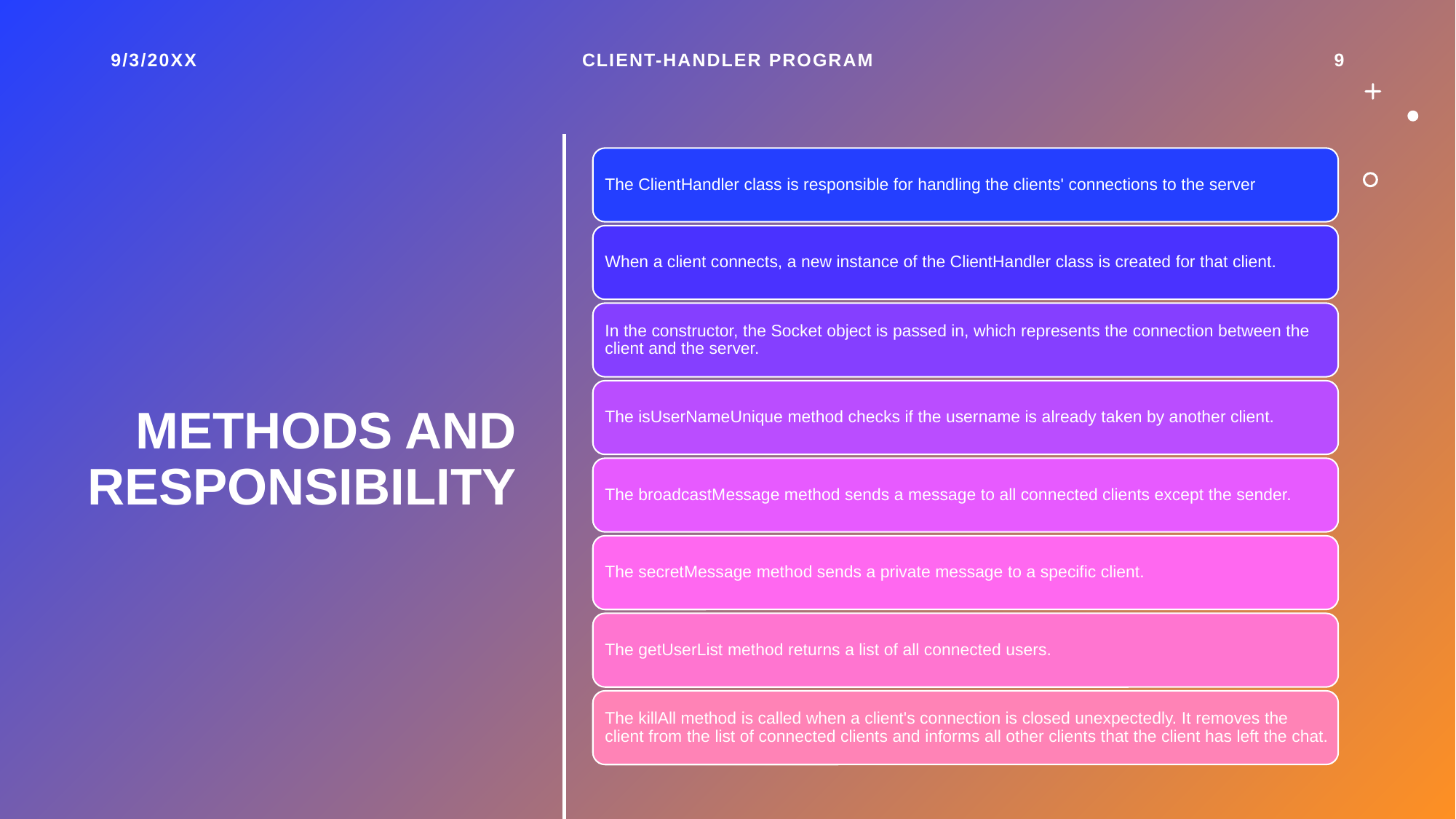

9/3/20XX
Client-Handler program
9

The ClientHandler class is responsible for handling the clients' connections to the server
When a client connects, a new instance of the ClientHandler class is created for that client.
In the constructor, the Socket object is passed in, which represents the connection between the client and the server.
The isUserNameUnique method checks if the username is already taken by another client.
The broadcastMessage method sends a message to all connected clients except the sender.
The secretMessage method sends a private message to a specific client.
The getUserList method returns a list of all connected users.
The killAll method is called when a client's connection is closed unexpectedly. It removes the client from the list of connected clients and informs all other clients that the client has left the chat.
# Methods and responsibility